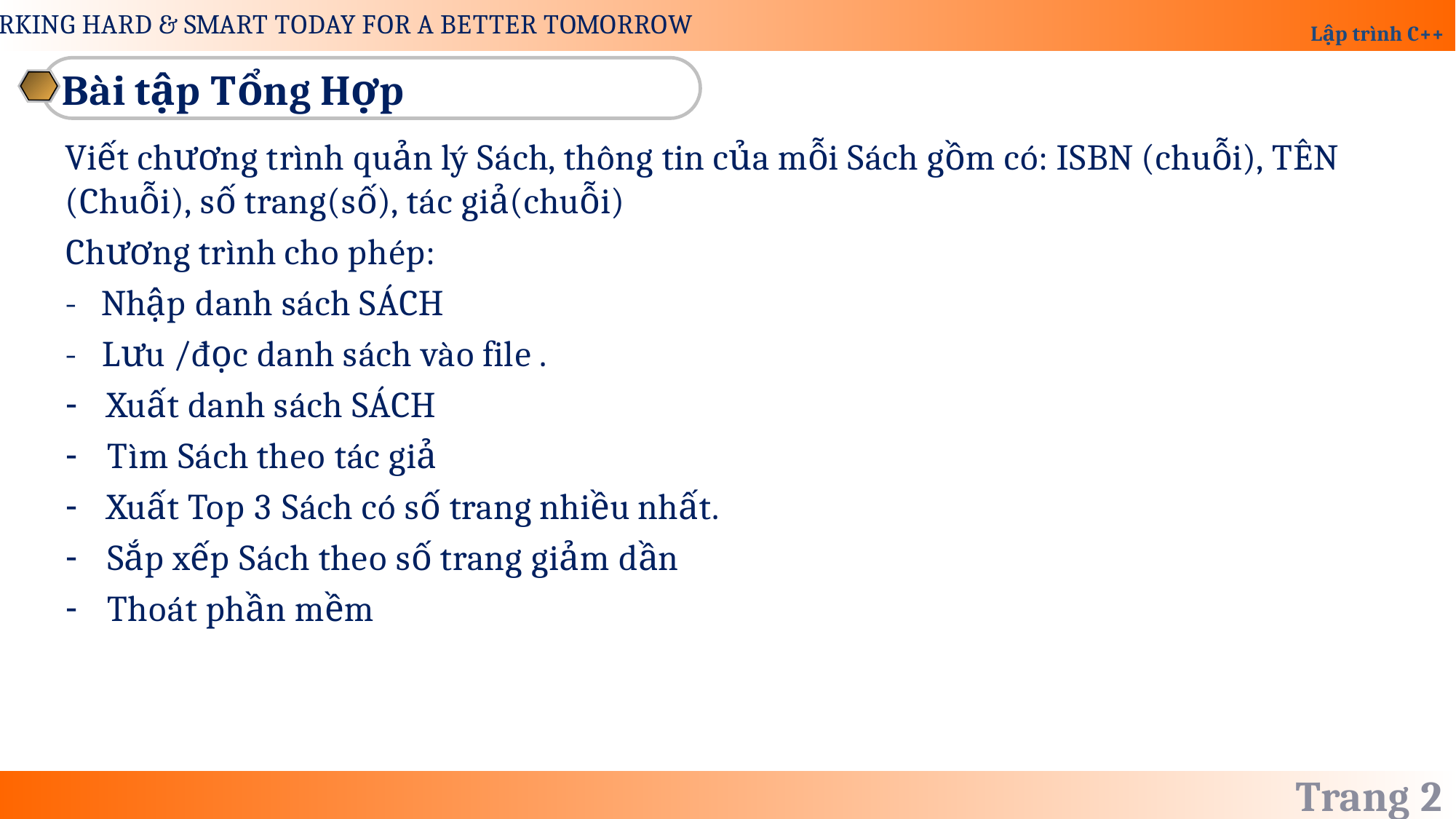

Bài tập Tổng Hợp

Viết chương trình quản lý Sách, thông tin của mỗi Sách gồm có: ISBN (chuỗi), TÊN (Chuỗi), số trang(số), tác giả(chuỗi)
Chương trình cho phép:
-   Nhập danh sách SÁCH
-   Lưu /đọc danh sách vào file .
Xuất danh sách SÁCH
Tìm Sách theo tác giả
Xuất Top 3 Sách có số trang nhiều nhất.
Sắp xếp Sách theo số trang giảm dần
Thoát phần mềm
Trang 2